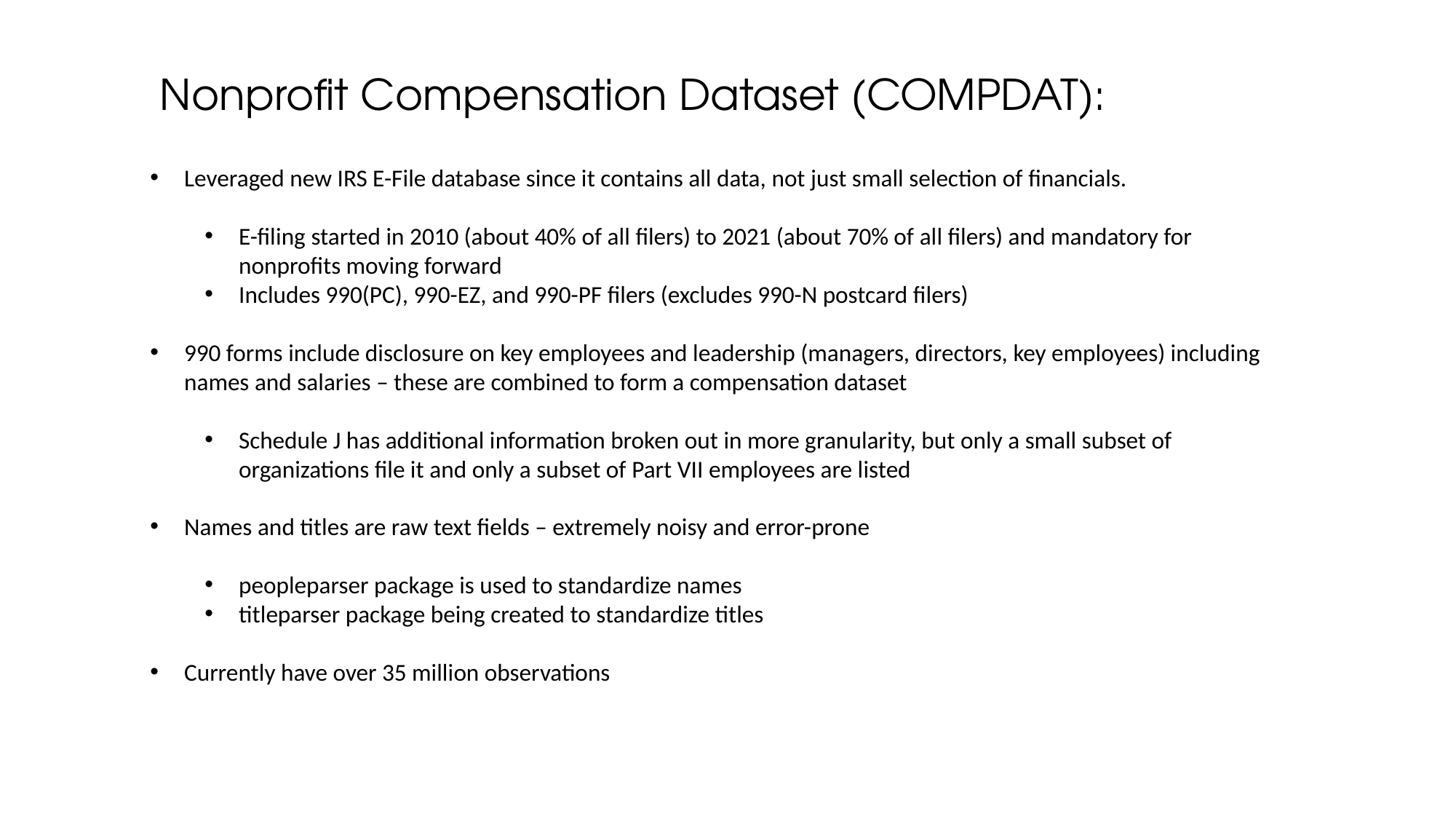

Nonprofit Compensation Dataset (COMPDAT):
Leveraged new IRS E-File database since it contains all data, not just small selection of financials.
E-filing started in 2010 (about 40% of all filers) to 2021 (about 70% of all filers) and mandatory for nonprofits moving forward
Includes 990(PC), 990-EZ, and 990-PF filers (excludes 990-N postcard filers)

990 forms include disclosure on key employees and leadership (managers, directors, key employees) including names and salaries – these are combined to form a compensation dataset
Schedule J has additional information broken out in more granularity, but only a small subset of organizations file it and only a subset of Part VII employees are listed
Names and titles are raw text fields – extremely noisy and error-prone

peopleparser package is used to standardize names
titleparser package being created to standardize titles

Currently have over 35 million observations